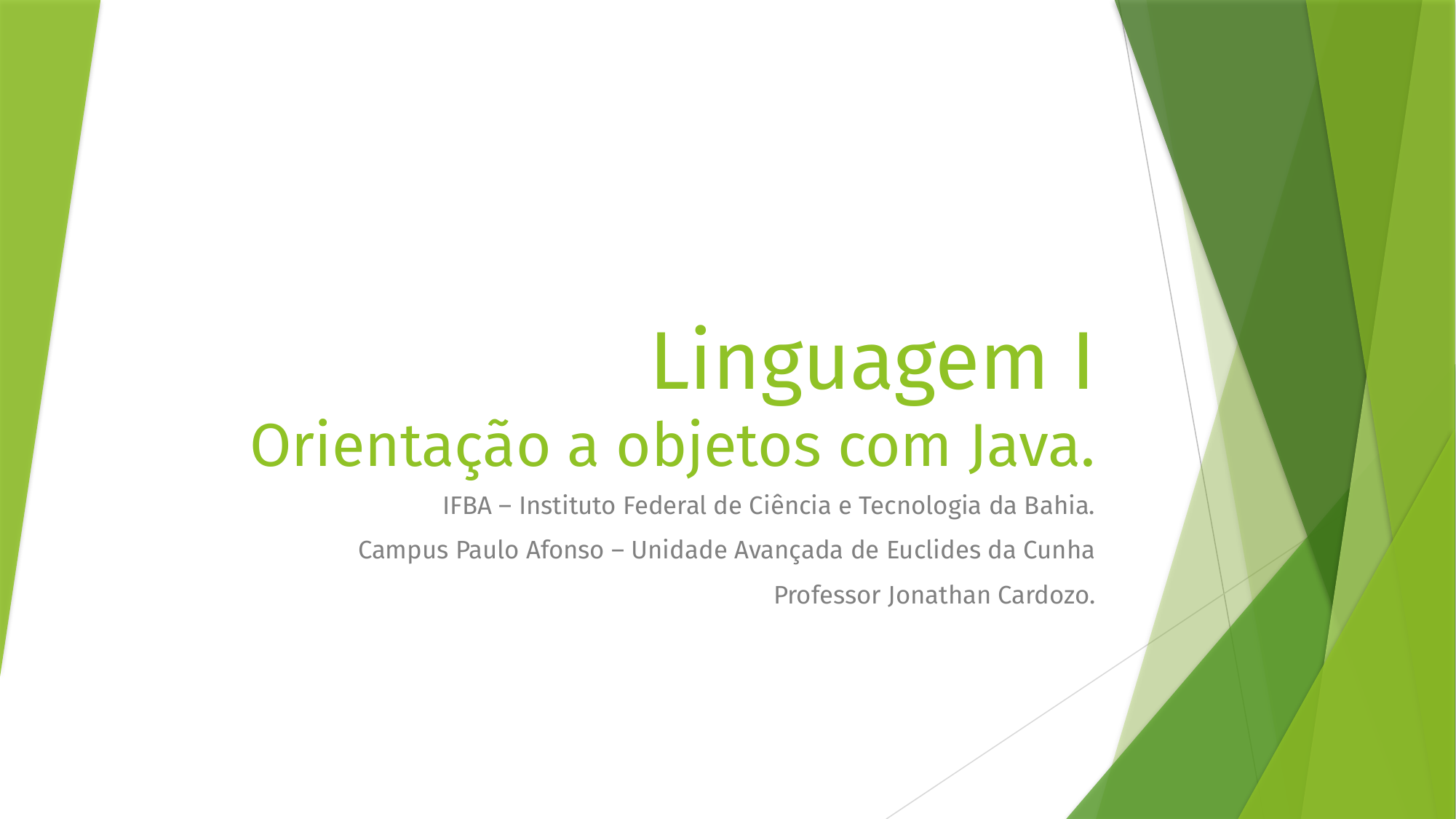

# Linguagem I Orientação a objetos com Java.
IFBA – Instituto Federal de Ciência e Tecnologia da Bahia.
Campus Paulo Afonso – Unidade Avançada de Euclides da Cunha
Professor Jonathan Cardozo.